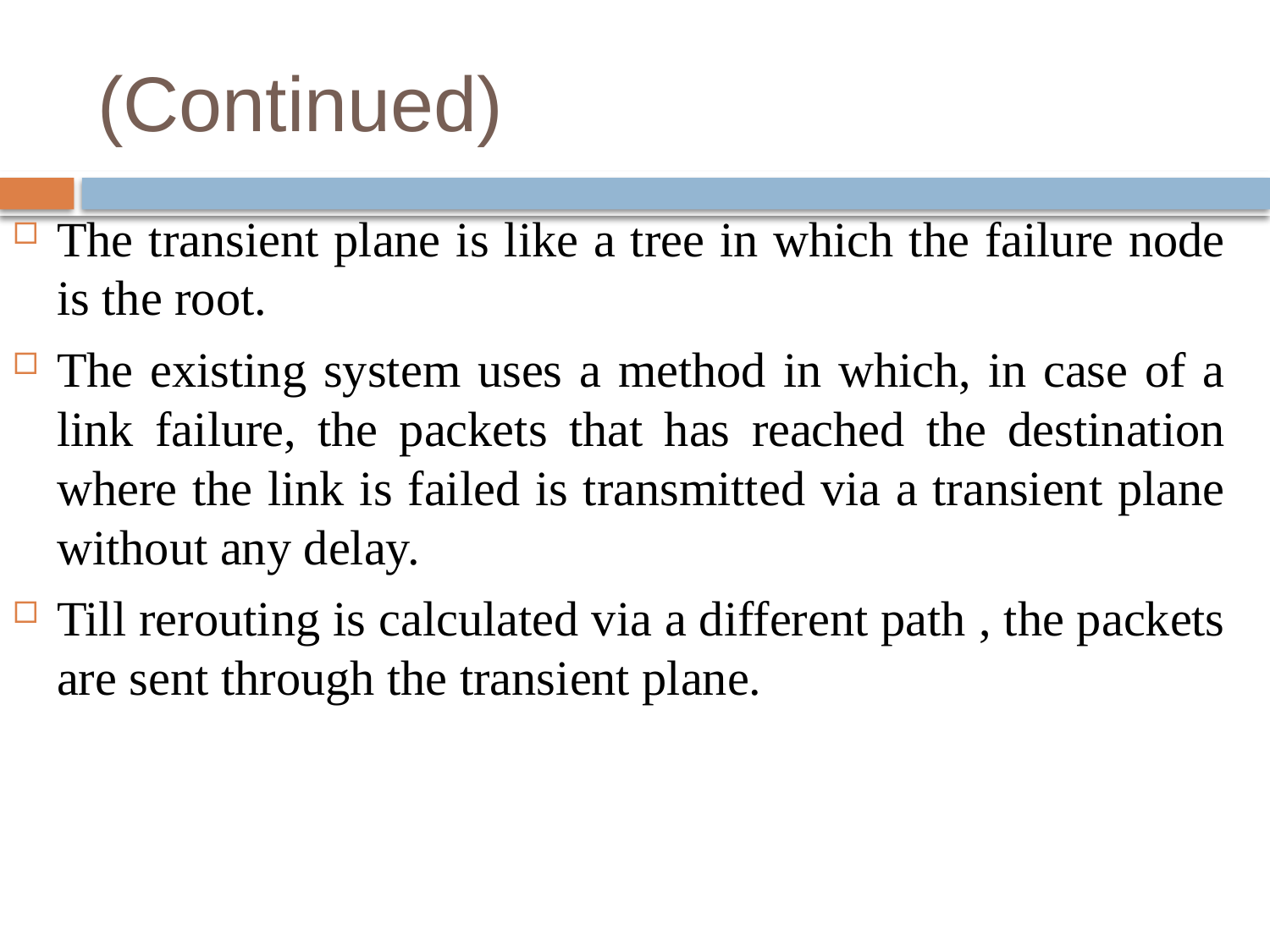

# (Continued)
The transient plane is like a tree in which the failure node is the root.
The existing system uses a method in which, in case of a link failure, the packets that has reached the destination where the link is failed is transmitted via a transient plane without any delay.
Till rerouting is calculated via a different path , the packets are sent through the transient plane.